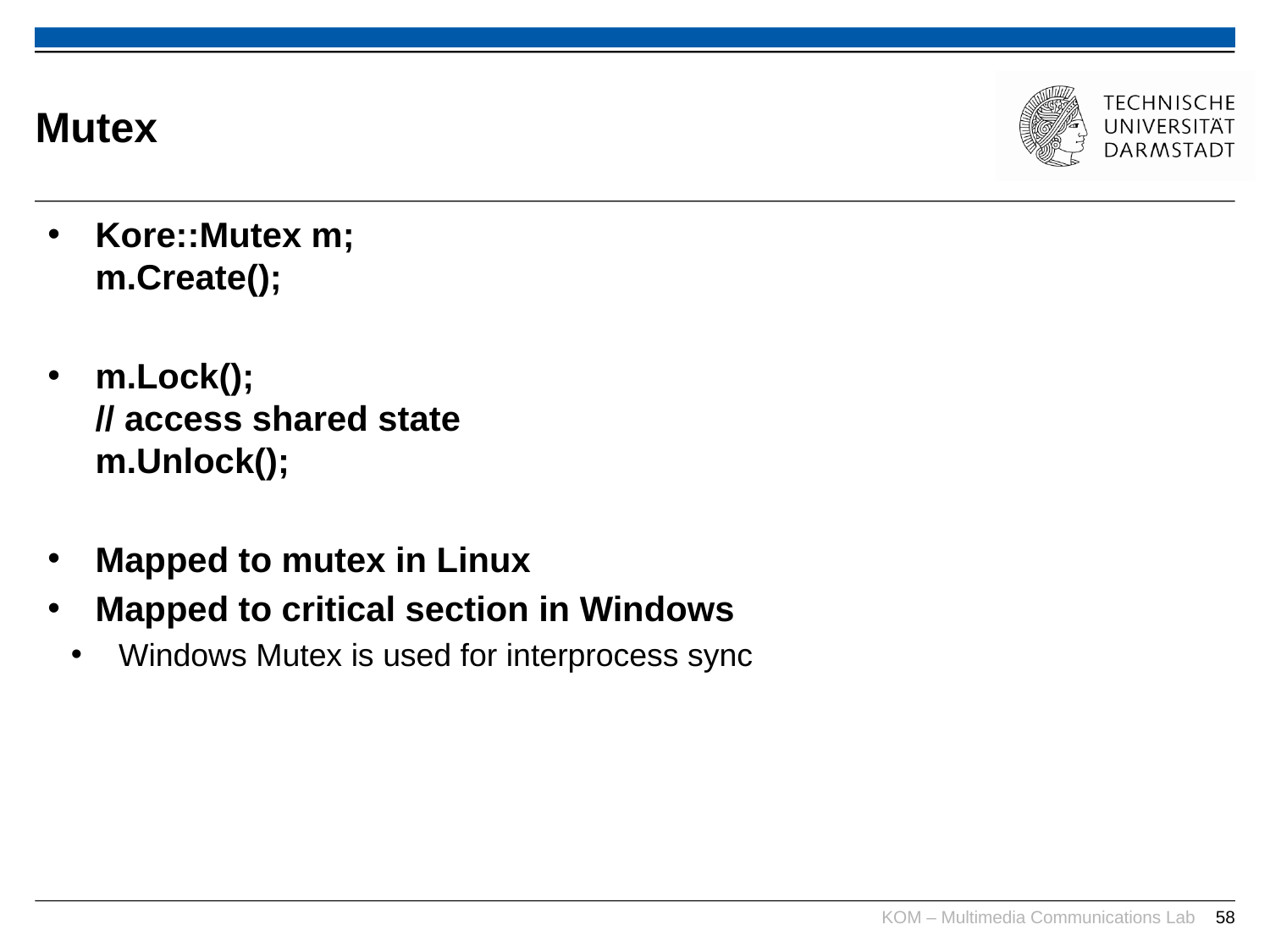

# Mutex
Kore::Mutex m;
m.Create();

m.Lock();
// access shared state
m.Unlock();

Mapped to mutex in Linux
Mapped to critical section in Windows
Windows Mutex is used for interprocess sync